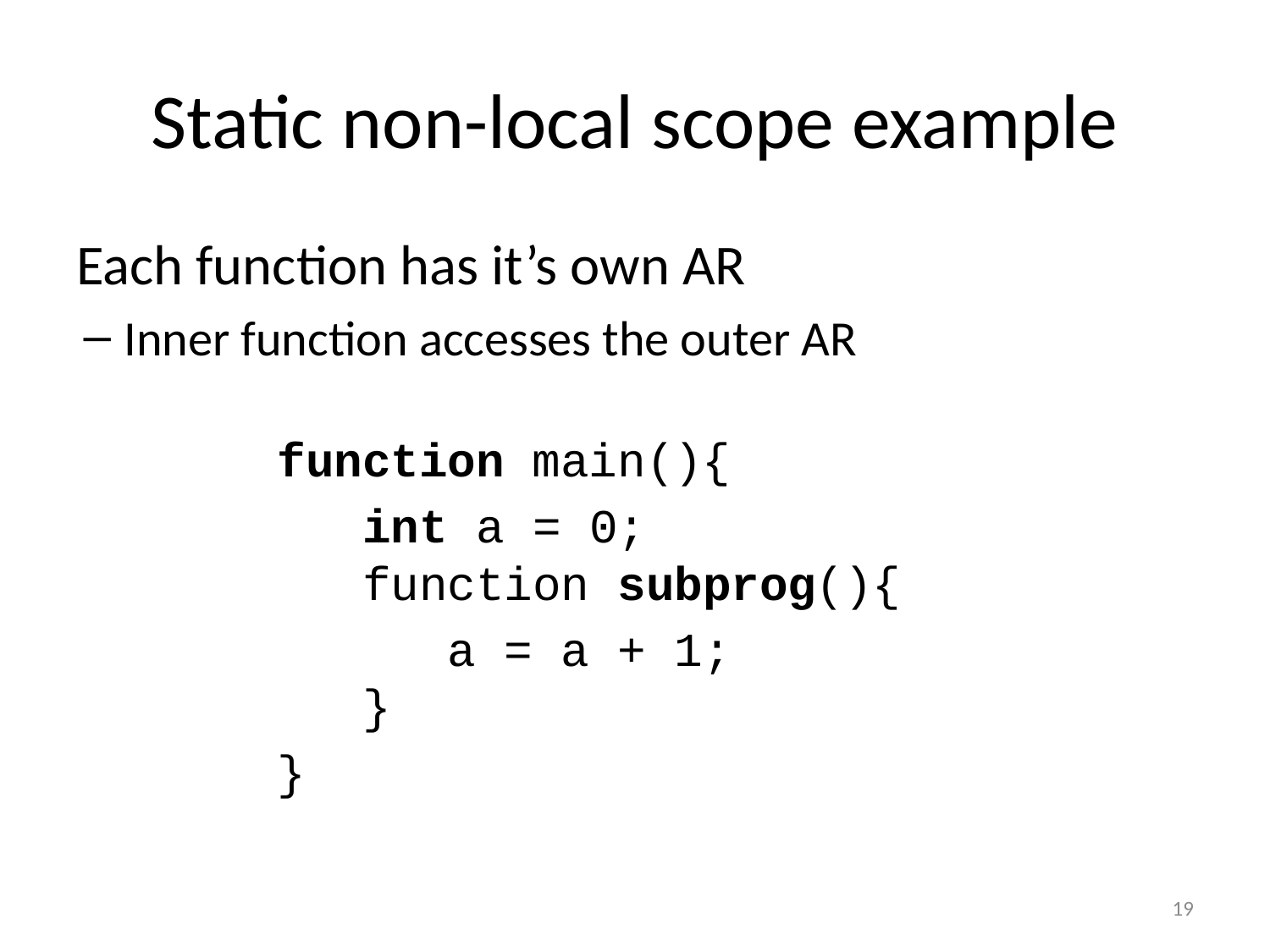

# Static non-local scope example
Each function has it’s own AR
Inner function accesses the outer AR

function main(){
   int a = 0;
   function subprog(){
      a = a + 1;
   }
}

19